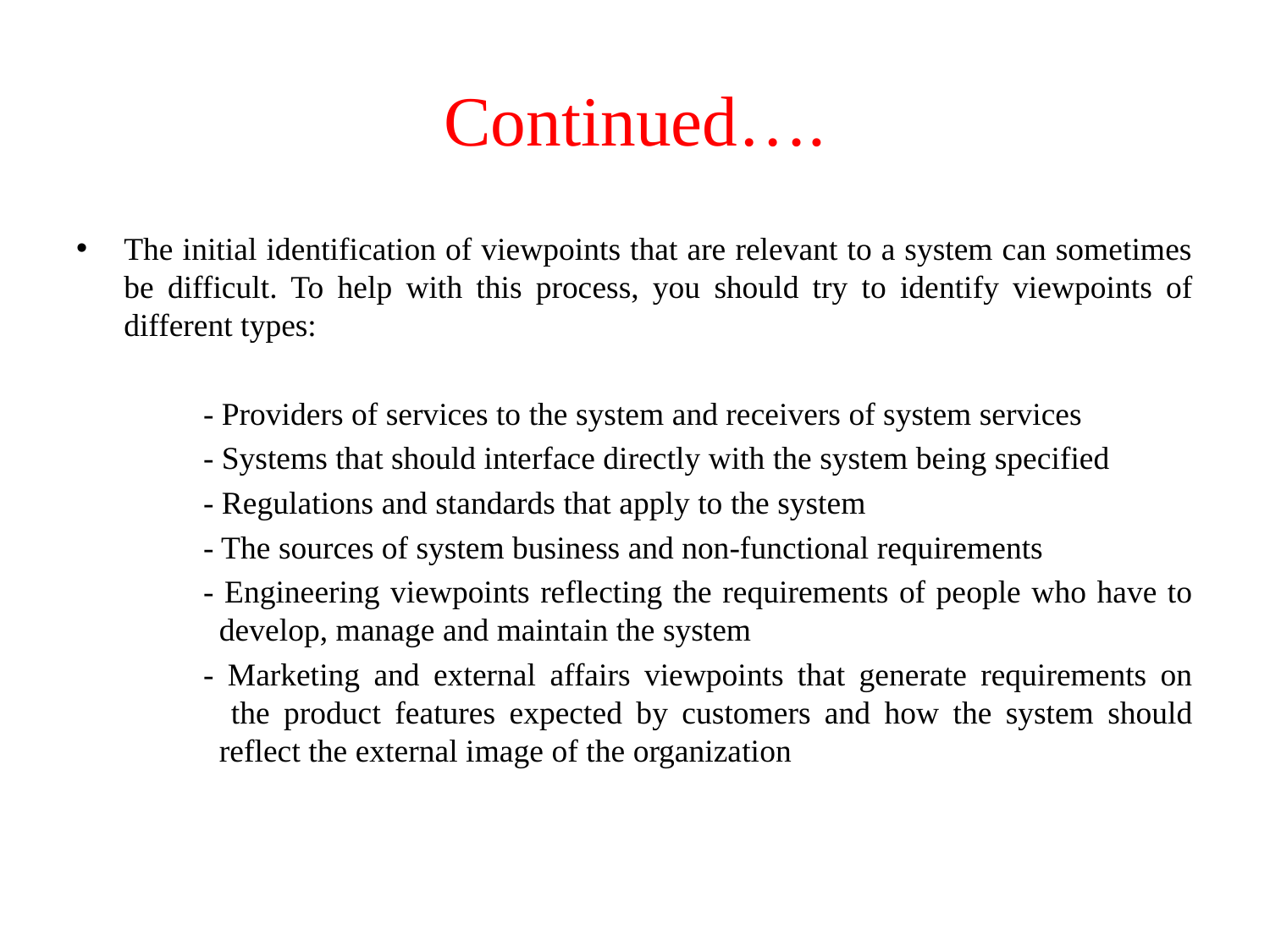

# Continued….
The initial identification of viewpoints that are relevant to a system can sometimes be difficult. To help with this process, you should try to identify viewpoints of different types:

	- Providers of services to the system and receivers of system services
	- Systems that should interface directly with the system being specified
	- Regulations and standards that apply to the system
	- The sources of system business and non-functional requirements
	- Engineering viewpoints reflecting the requirements of people who have to 	  develop, manage and maintain the system
	- Marketing and external affairs viewpoints that generate requirements on 	  the product features expected by customers and how the system should 	  reflect the external image of the organization